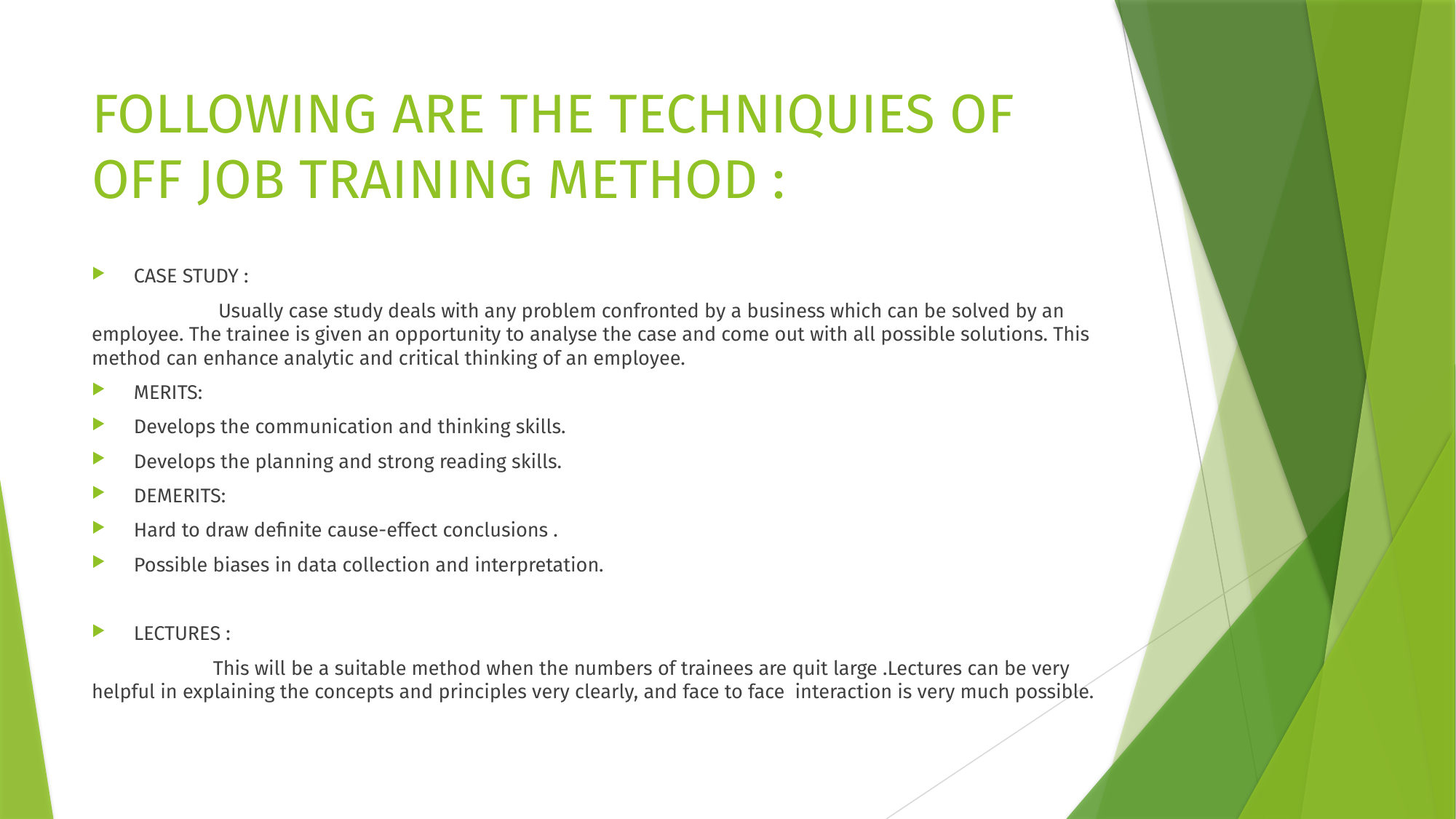

# FOLLOWING ARE THE TECHNIQUIES OF OFF JOB TRAINING METHOD :
CASE STUDY :
                        Usually case study deals with any problem confronted by a business which can be solved by an employee. The trainee is given an opportunity to analyse the case and come out with all possible solutions. This method can enhance analytic and critical thinking of an employee.
MERITS:
Develops the communication and thinking skills.
Develops the planning and strong reading skills.
DEMERITS:
Hard to draw definite cause-effect conclusions .
Possible biases in data collection and interpretation.

LECTURES :
                       This will be a suitable method when the numbers of trainees are quit large .Lectures can be very helpful in explaining the concepts and principles very clearly, and face to face  interaction is very much possible.